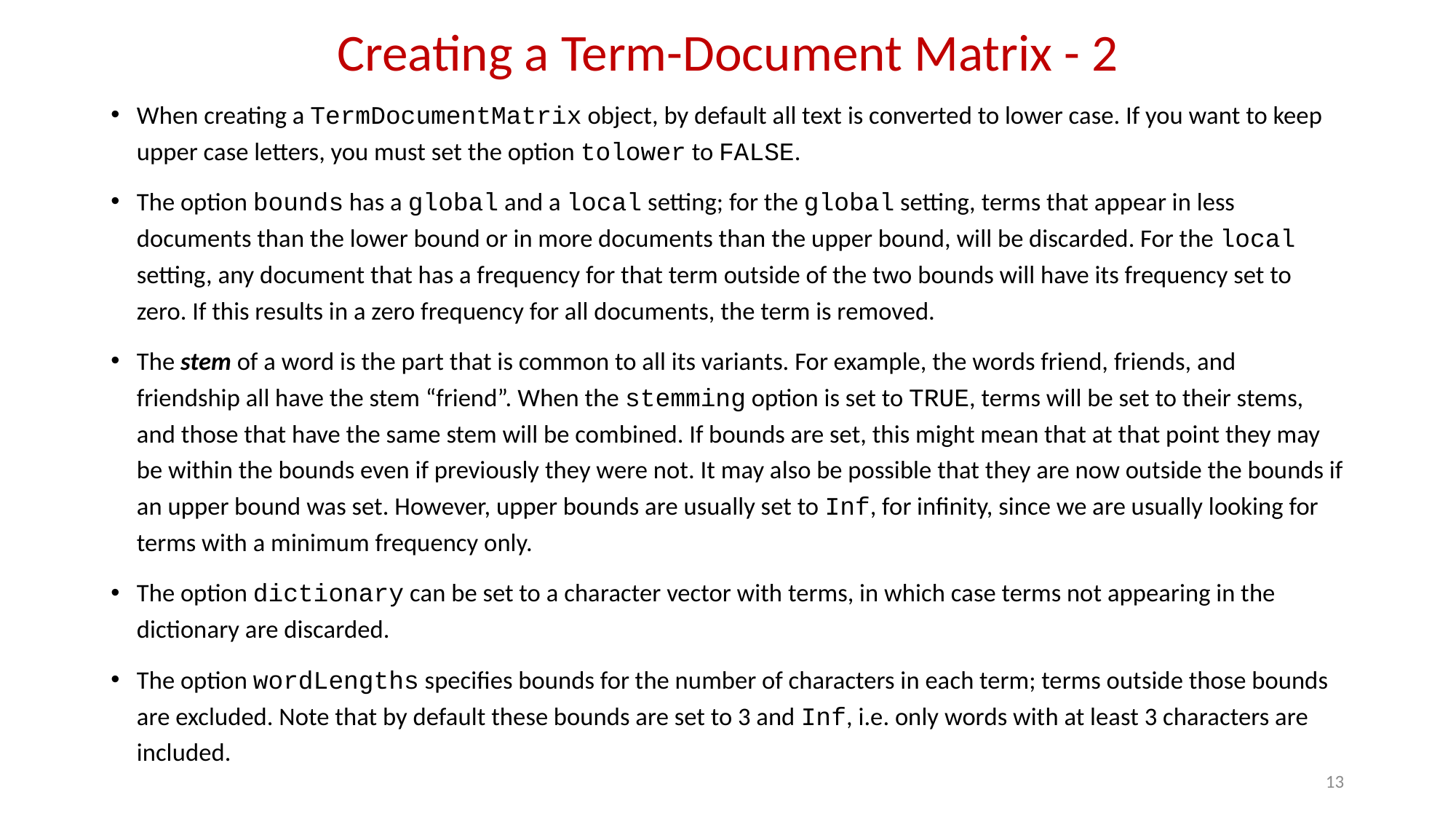

# Creating a Term-Document Matrix - 2
When creating a TermDocumentMatrix object, by default all text is converted to lower case. If you want to keep upper case letters, you must set the option tolower to FALSE.
The option bounds has a global and a local setting; for the global setting, terms that appear in less documents than the lower bound or in more documents than the upper bound, will be discarded. For the local setting, any document that has a frequency for that term outside of the two bounds will have its frequency set to zero. If this results in a zero frequency for all documents, the term is removed.
The stem of a word is the part that is common to all its variants. For example, the words friend, friends, and friendship all have the stem “friend”. When the stemming option is set to TRUE, terms will be set to their stems, and those that have the same stem will be combined. If bounds are set, this might mean that at that point they may be within the bounds even if previously they were not. It may also be possible that they are now outside the bounds if an upper bound was set. However, upper bounds are usually set to Inf, for infinity, since we are usually looking for terms with a minimum frequency only.
The option dictionary can be set to a character vector with terms, in which case terms not appearing in the dictionary are discarded.
The option wordLengths specifies bounds for the number of characters in each term; terms outside those bounds are excluded. Note that by default these bounds are set to 3 and Inf, i.e. only words with at least 3 characters are included.
13